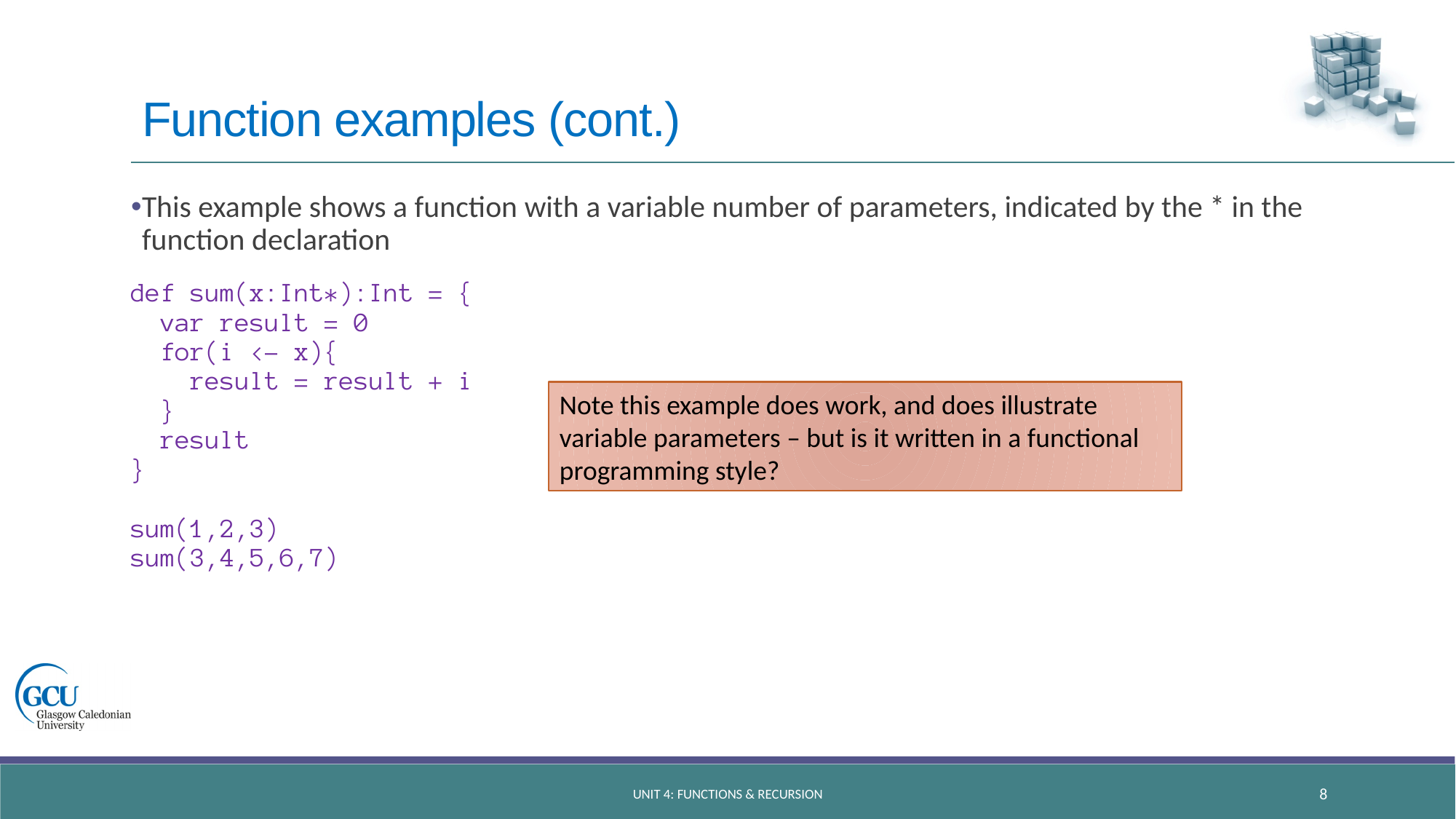

# Function examples (cont.)
This example shows a function with a variable number of parameters, indicated by the * in the function declaration
def sum(x:Int*):Int = {
  var result = 0
  for(i <- x){
    result = result + i
  }
  result
}
sum(1,2,3)
sum(3,4,5,6,7)
Note this example does work, and does illustrate variable parameters – but is it written in a functional programming style?
unit 4: functions & recursion
8